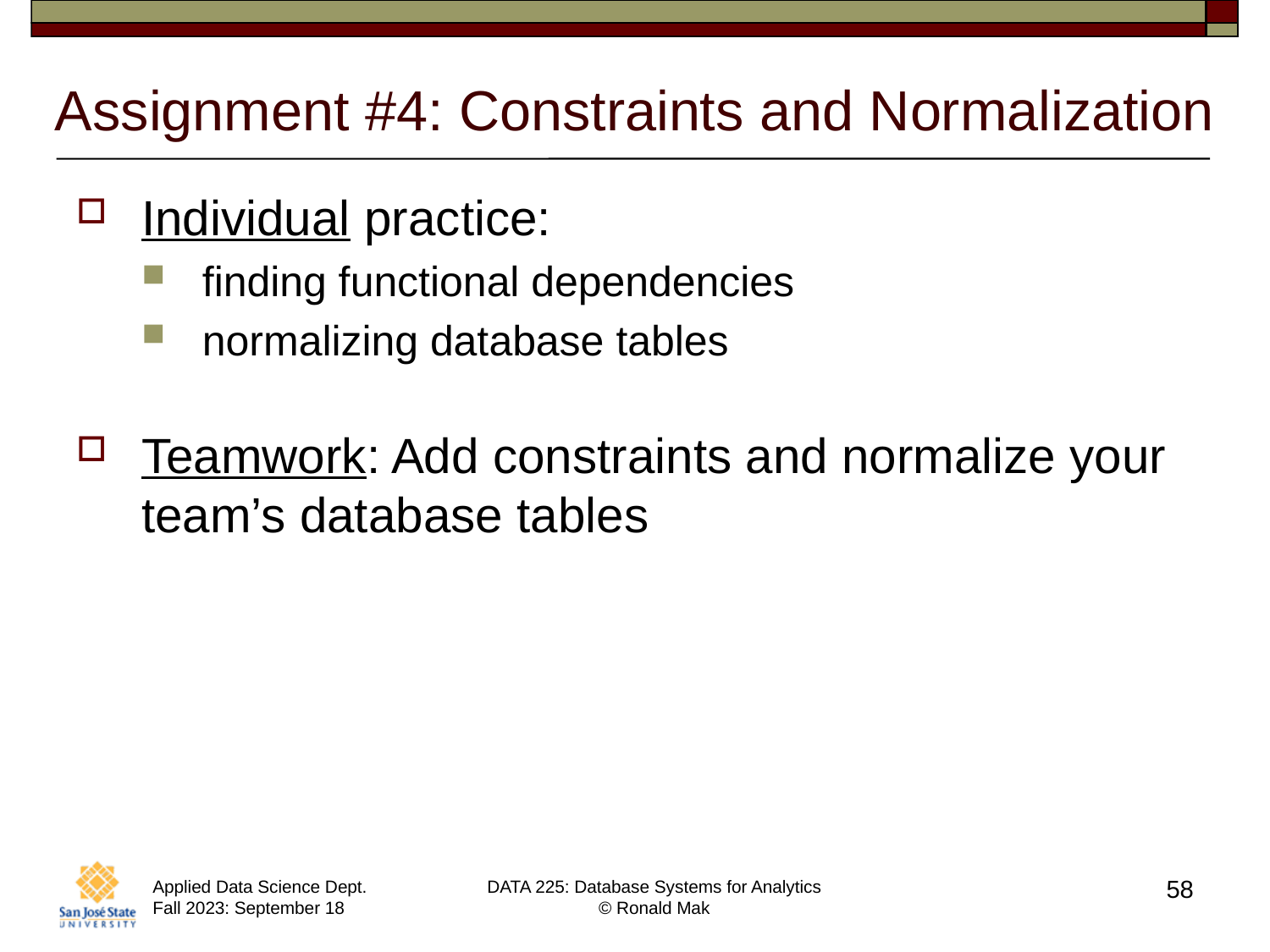

# Assignment #4: Constraints and Normalization
Individual practice:
finding functional dependencies
normalizing database tables

Teamwork: Add constraints and normalize your team’s database tables
58